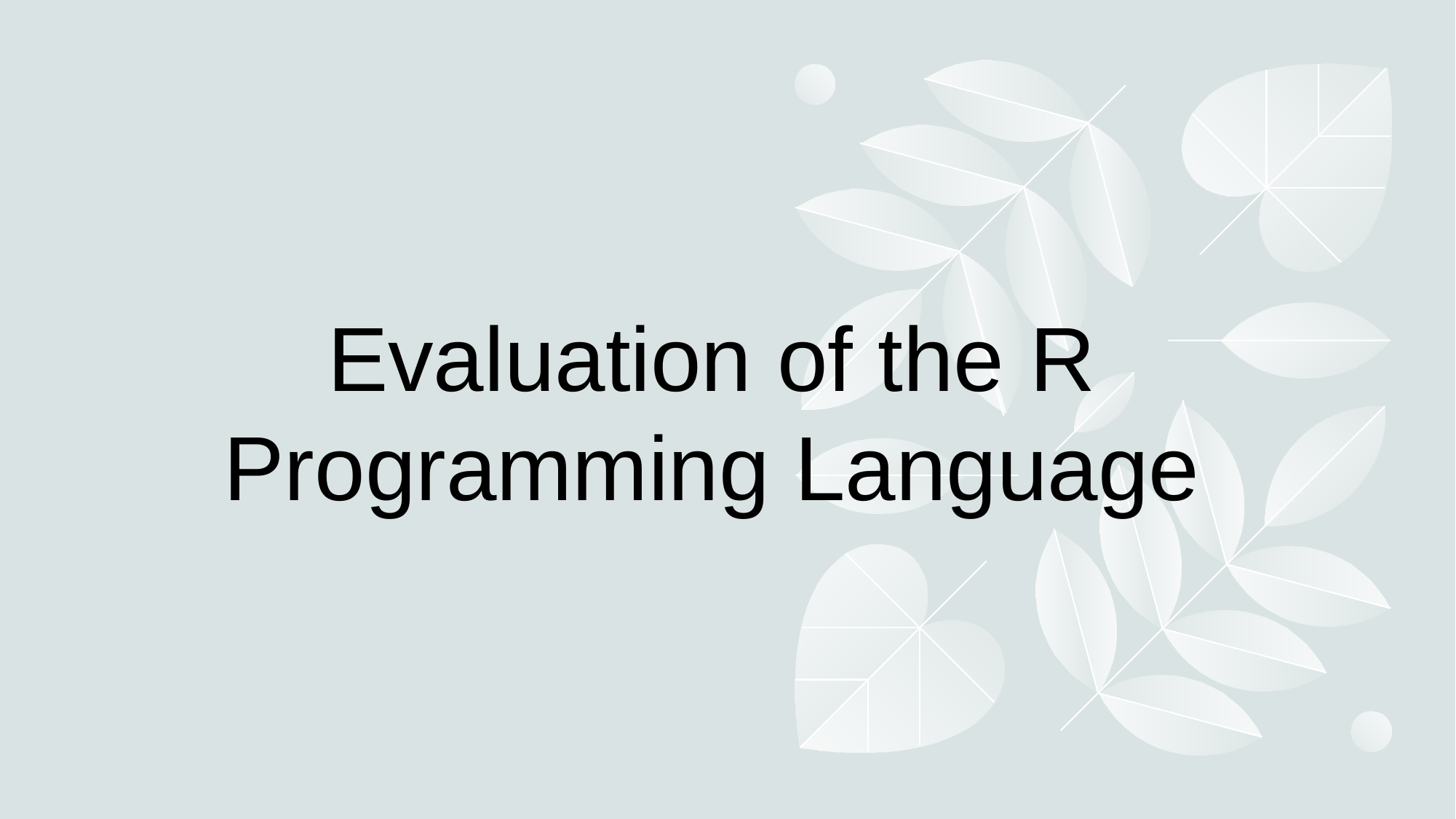

# Evaluation of the R Programming Language